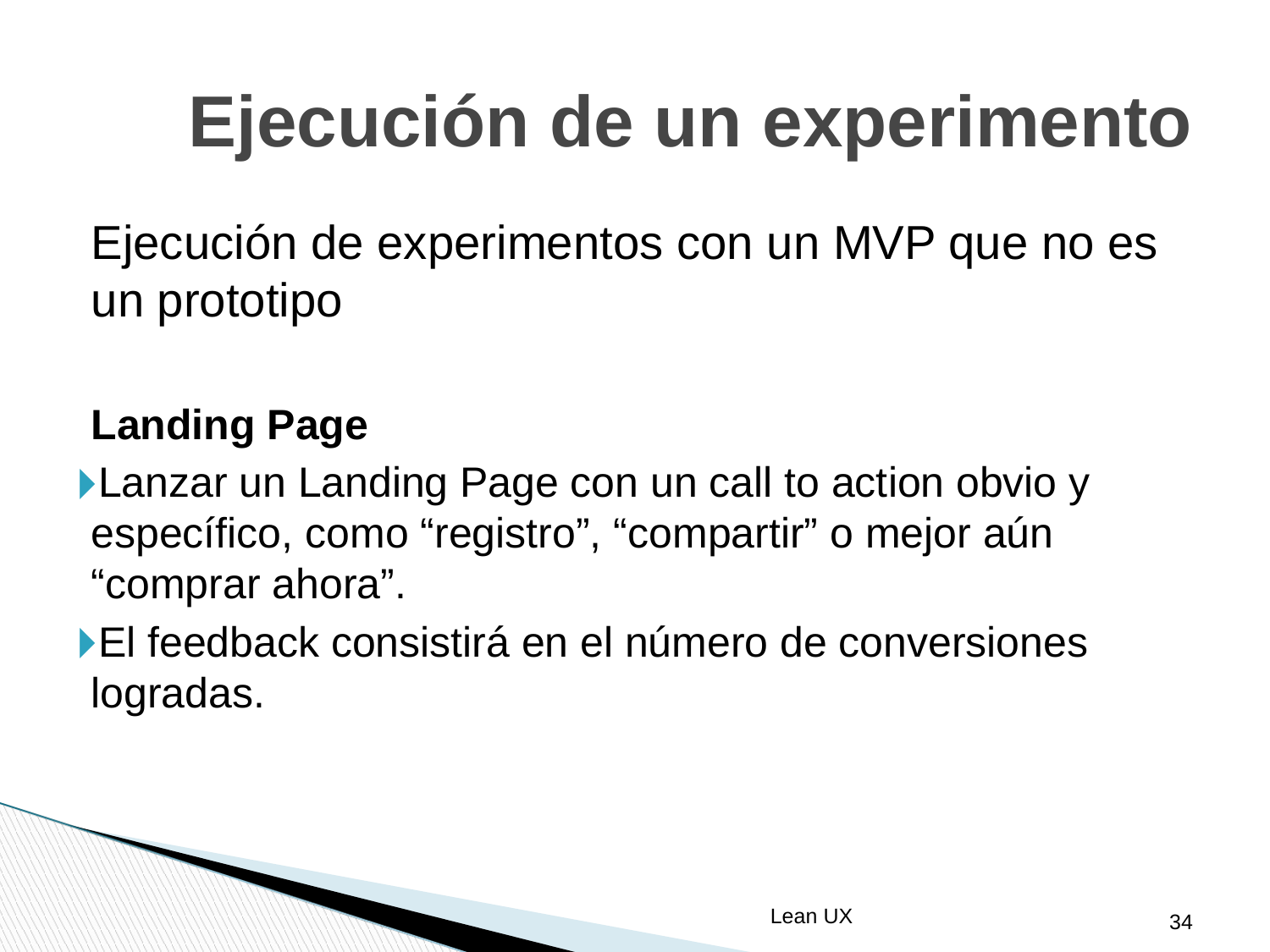

Ejecución de un experimento
Ejecución de experimentos con un MVP que no es un prototipo

Landing Page
Lanzar un Landing Page con un call to action obvio y específico, como “registro”, “compartir” o mejor aún “comprar ahora”.
El feedback consistirá en el número de conversiones logradas.
34
Lean UX